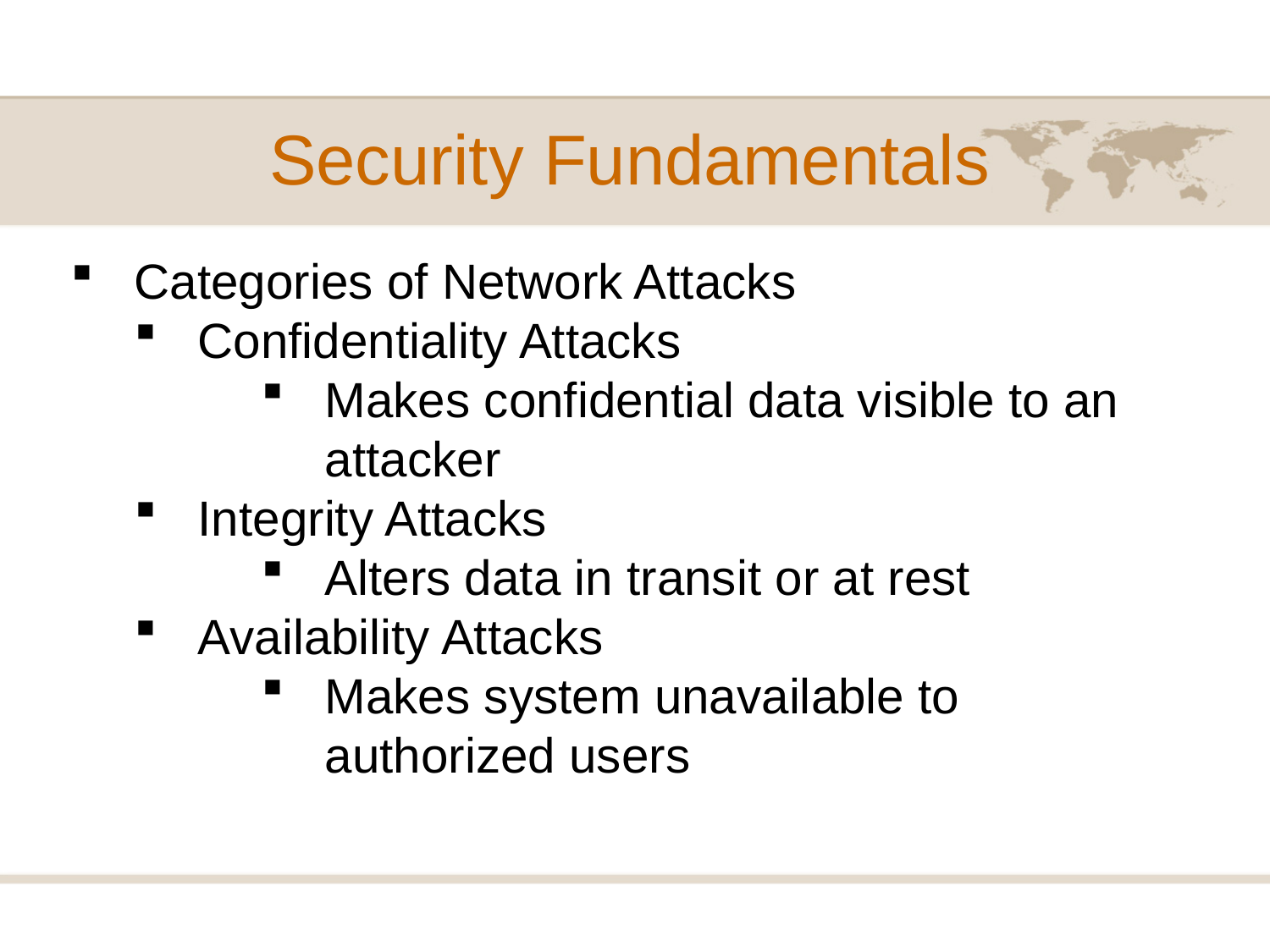

# Security Fundamentals
Categories of Network Attacks
Confidentiality Attacks
Makes confidential data visible to an attacker
Integrity Attacks
Alters data in transit or at rest
Availability Attacks
Makes system unavailable to authorized users